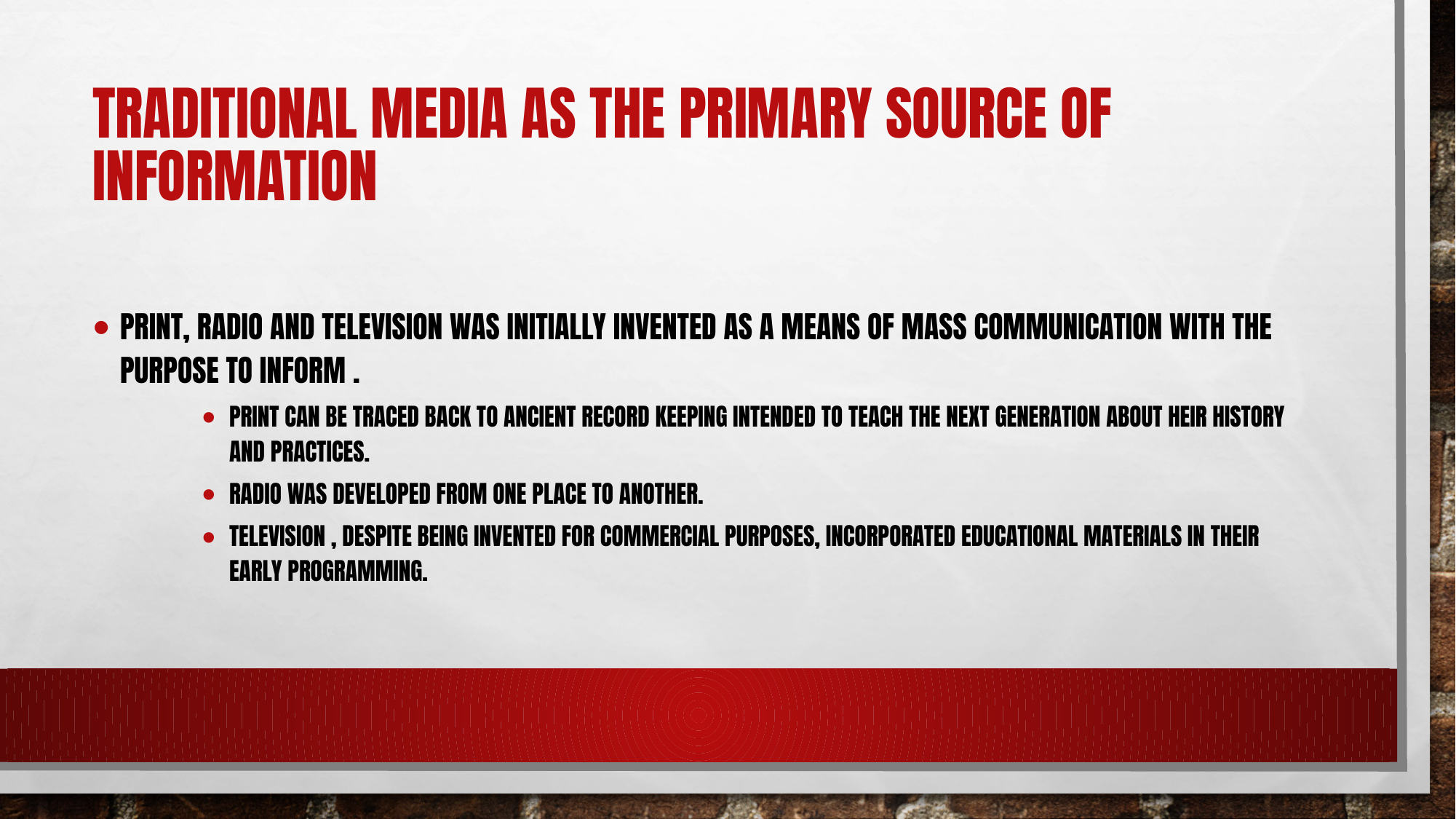

# Traditional media as the primary source of information
Print, radio and television was initially invented as a means of mass communication with the purpose to inform .
Print can be traced back to ancient record keeping intended to teach the next generation about heir history and practices.
radio was developed from one place to another.
Television , despite being invented for commercial purposes, incorporated educational materials in their early programming.